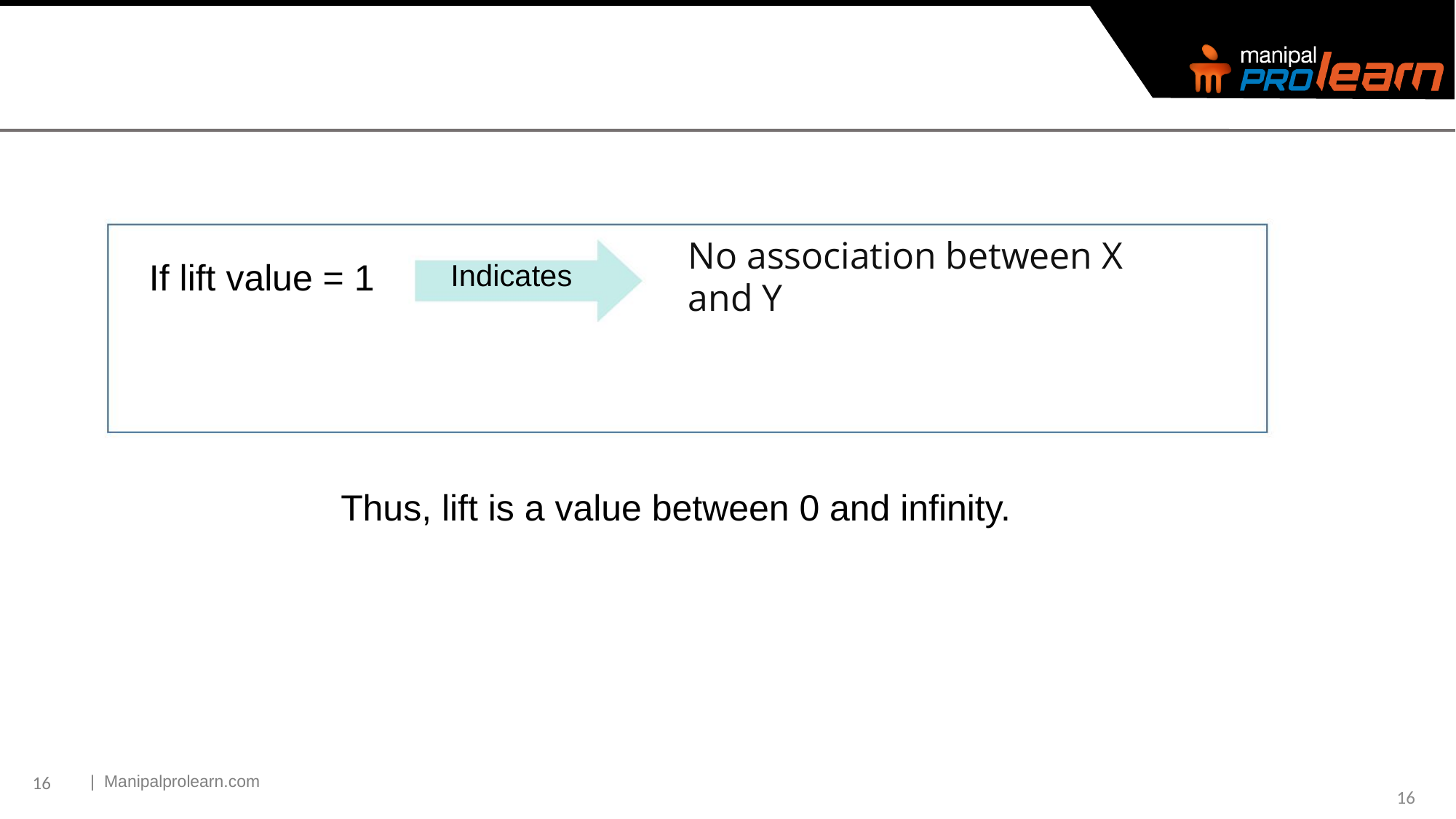

No association between X and Y
If lift value = 1
Indicates
Thus, lift is a value between 0 and infinity.
16